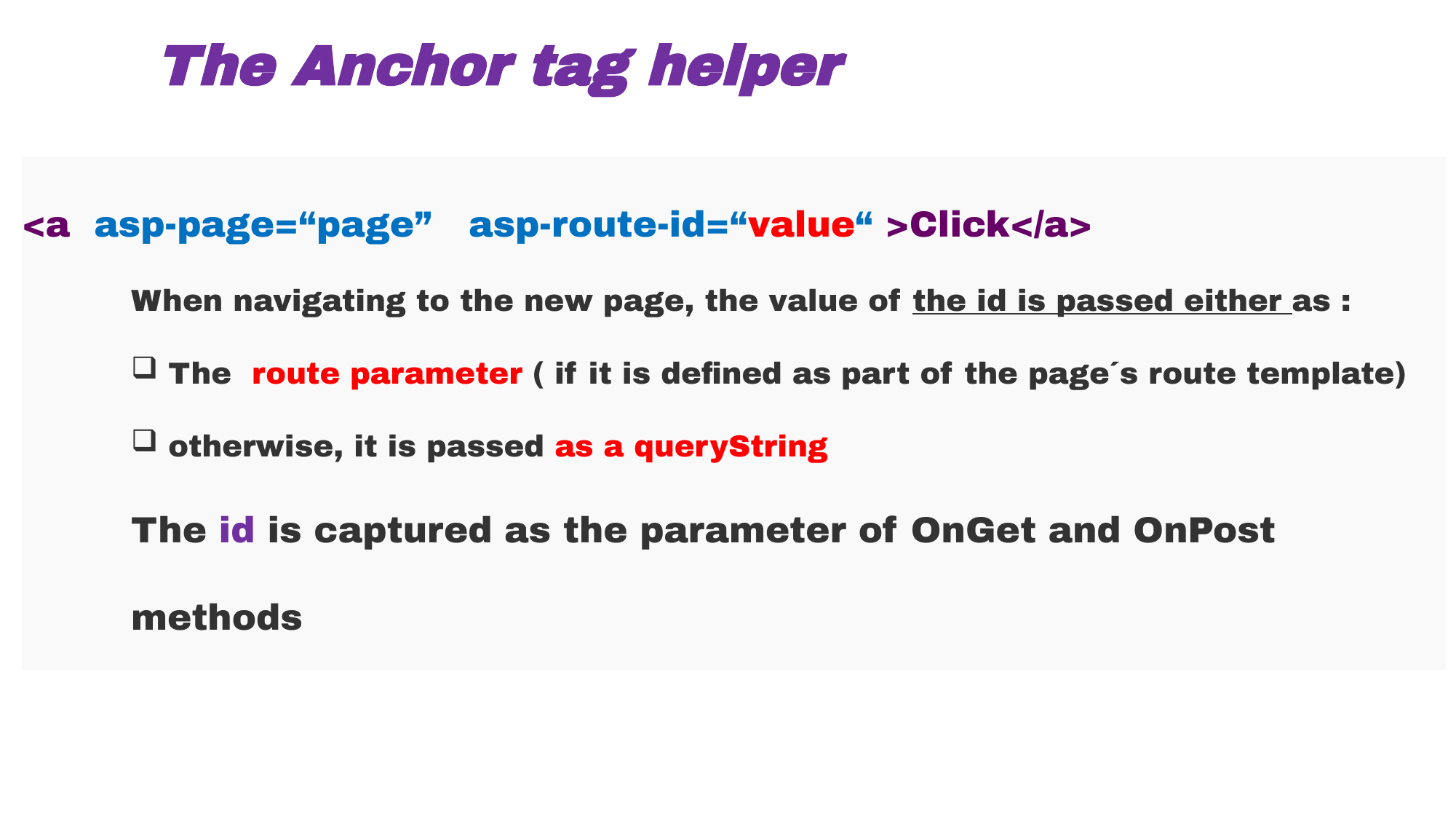

# The Anchor tag helper
<a  asp-page=“page”   asp-route-id=“value“ >Click</a>
When navigating to the new page, the value of the id is passed either as :
 The  route parameter ( if it is defined as part of the page´s route template)
 otherwise, it is passed as a queryString
The id is captured as the parameter of OnGet and OnPost methods